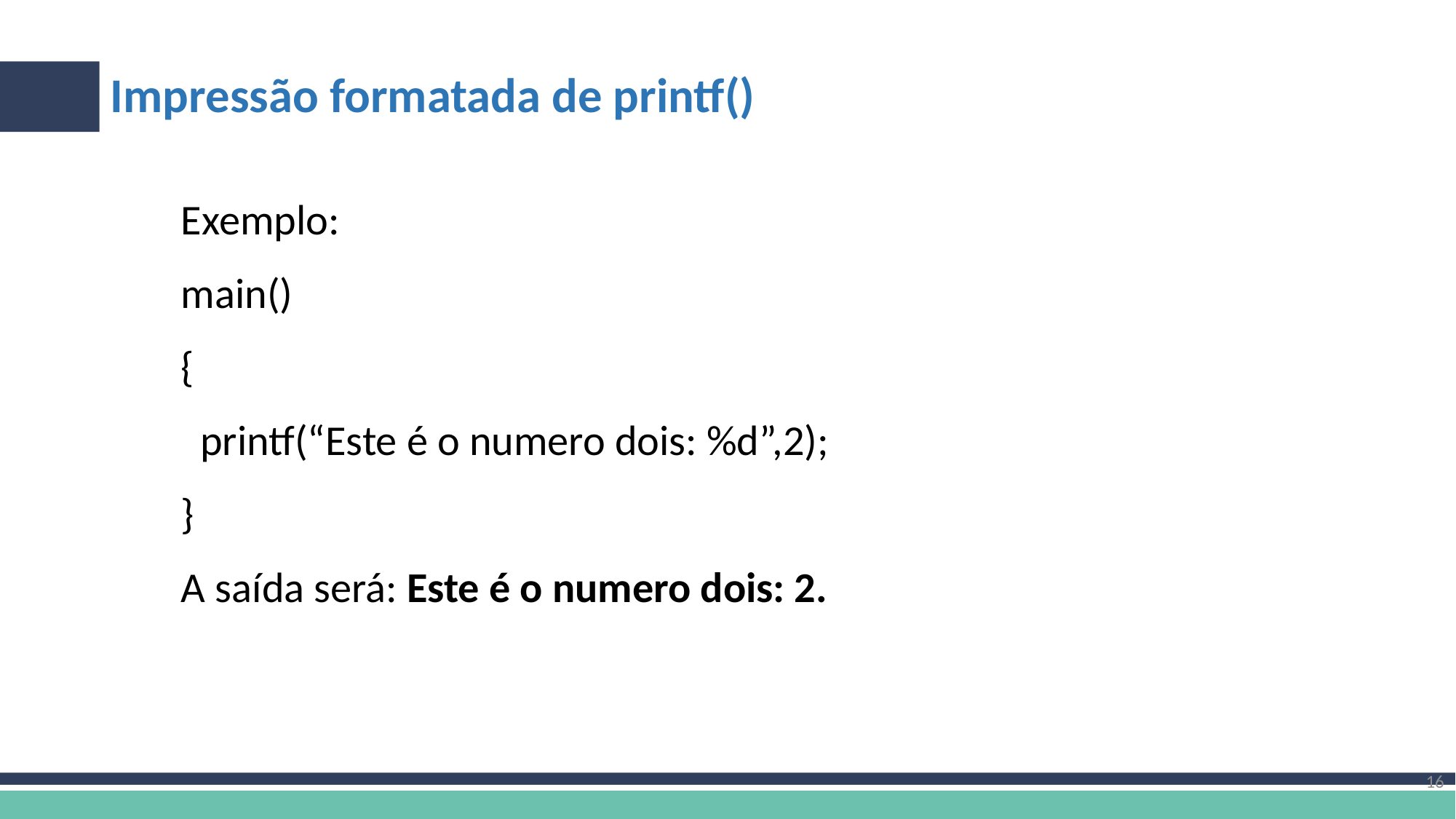

# Impressão formatada de printf()
Exemplo:
main()
{
  printf(“Este é o numero dois: %d”,2);
}
A saída será: Este é o numero dois: 2.
16